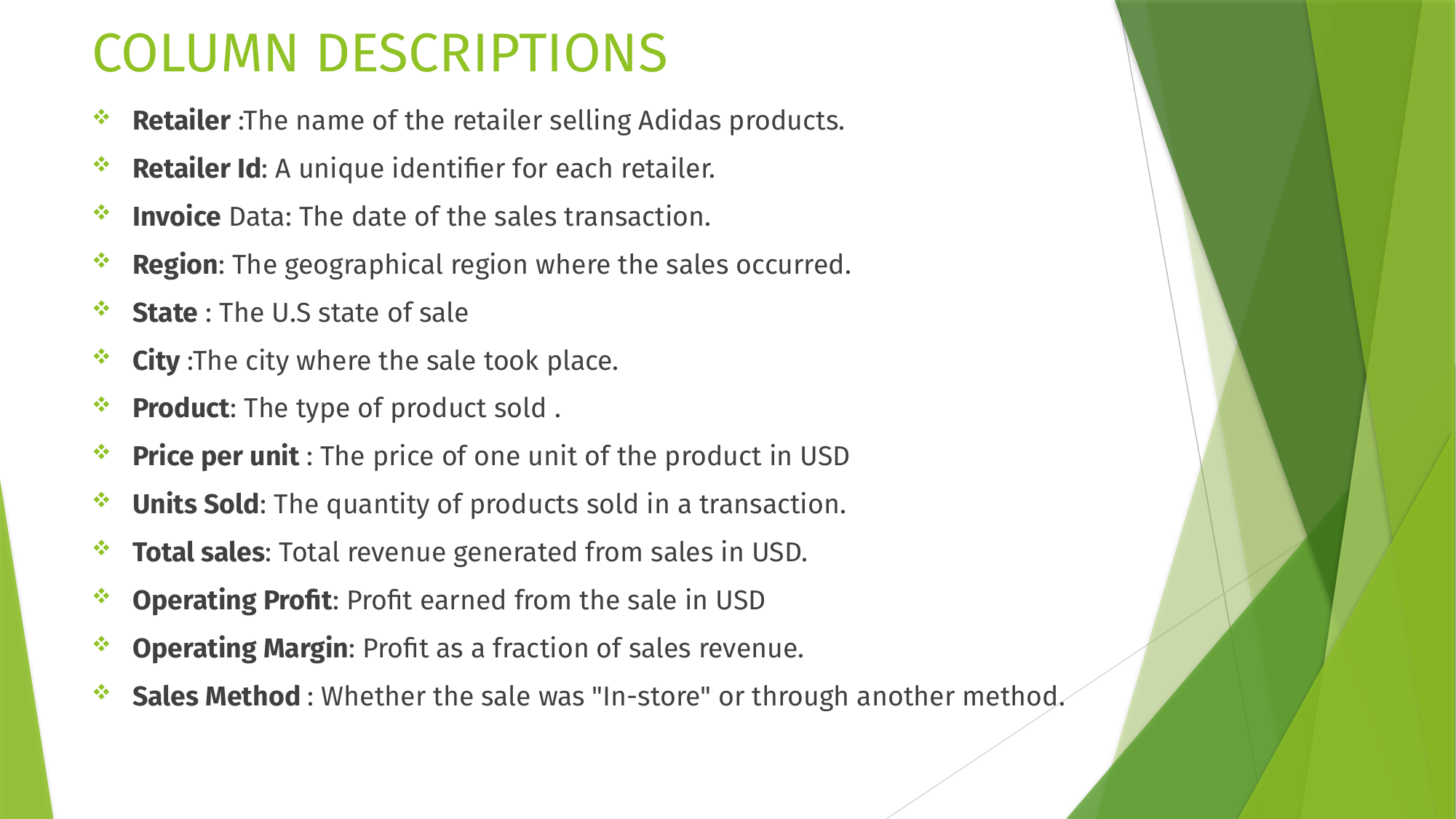

Total Sales: Total revenue generated from the sale in USD.

# COLUMN DESCRIPTIONS
Retailer :The name of the retailer selling Adidas products.
Retailer Id: A unique identifier for each retailer.
Invoice Data: The date of the sales transaction.
Region: The geographical region where the sales occurred.
State : The U.S state of sale
City :The city where the sale took place.
Product: The type of product sold .
Price per unit : The price of one unit of the product in USD
Units Sold: The quantity of products sold in a transaction.
Total sales: Total revenue generated from sales in USD.
Operating Profit: Profit earned from the sale in USD
Operating Margin: Profit as a fraction of sales revenue.
Sales Method : Whether the sale was "In-store" or through another method.